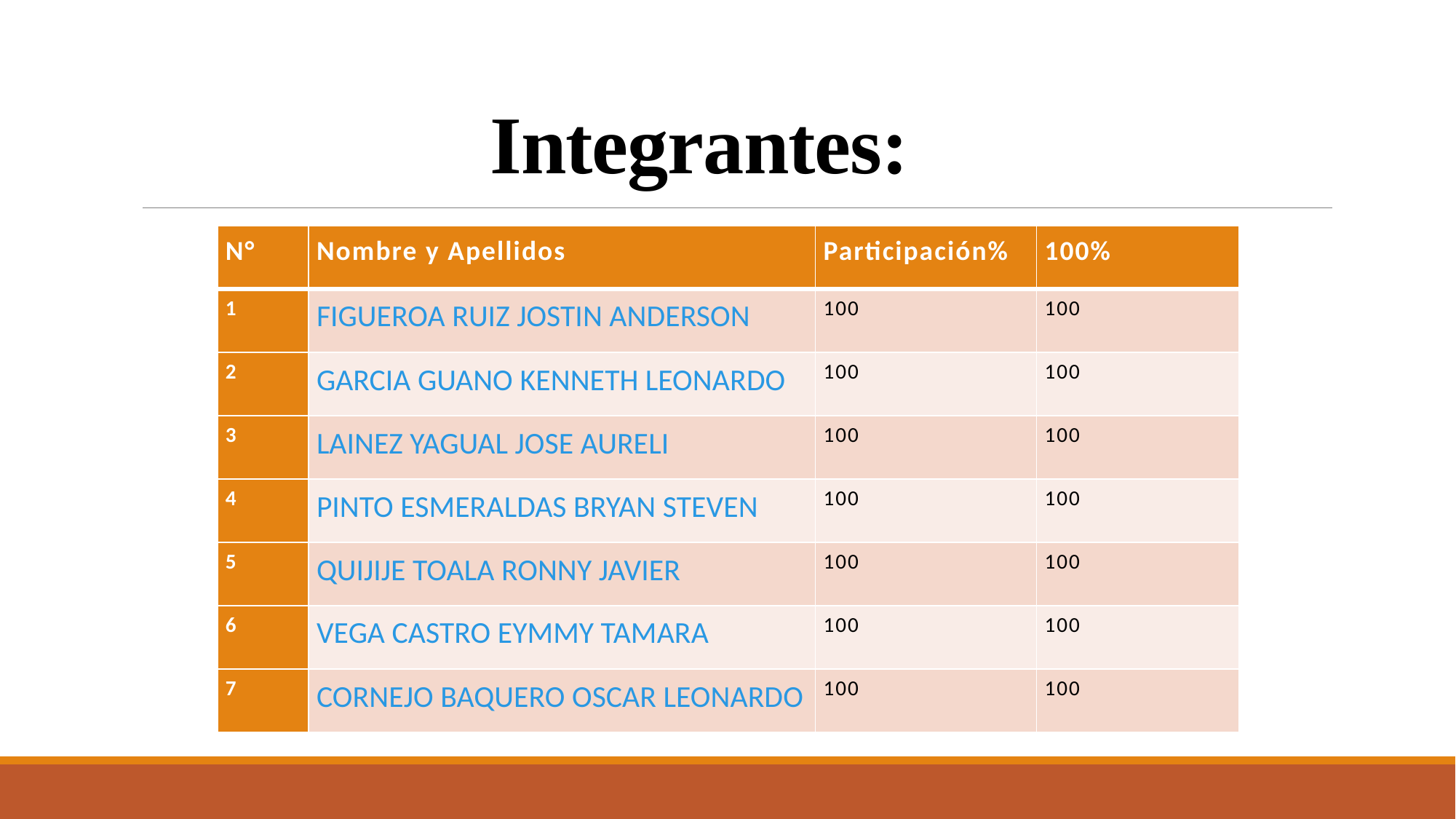

# Integrantes:
| N° | Nombre y Apellidos | Participación% | 100% |
| --- | --- | --- | --- |
| 1 | FIGUEROA RUIZ JOSTIN ANDERSON | 100 | 100 |
| 2 | GARCIA GUANO KENNETH LEONARDO | 100 | 100 |
| 3 | LAINEZ YAGUAL JOSE AURELI | 100 | 100 |
| 4 | PINTO ESMERALDAS BRYAN STEVEN | 100 | 100 |
| 5 | QUIJIJE TOALA RONNY JAVIER | 100 | 100 |
| 6 | VEGA CASTRO EYMMY TAMARA | 100 | 100 |
| 7 | CORNEJO BAQUERO OSCAR LEONARDO | 100 | 100 |